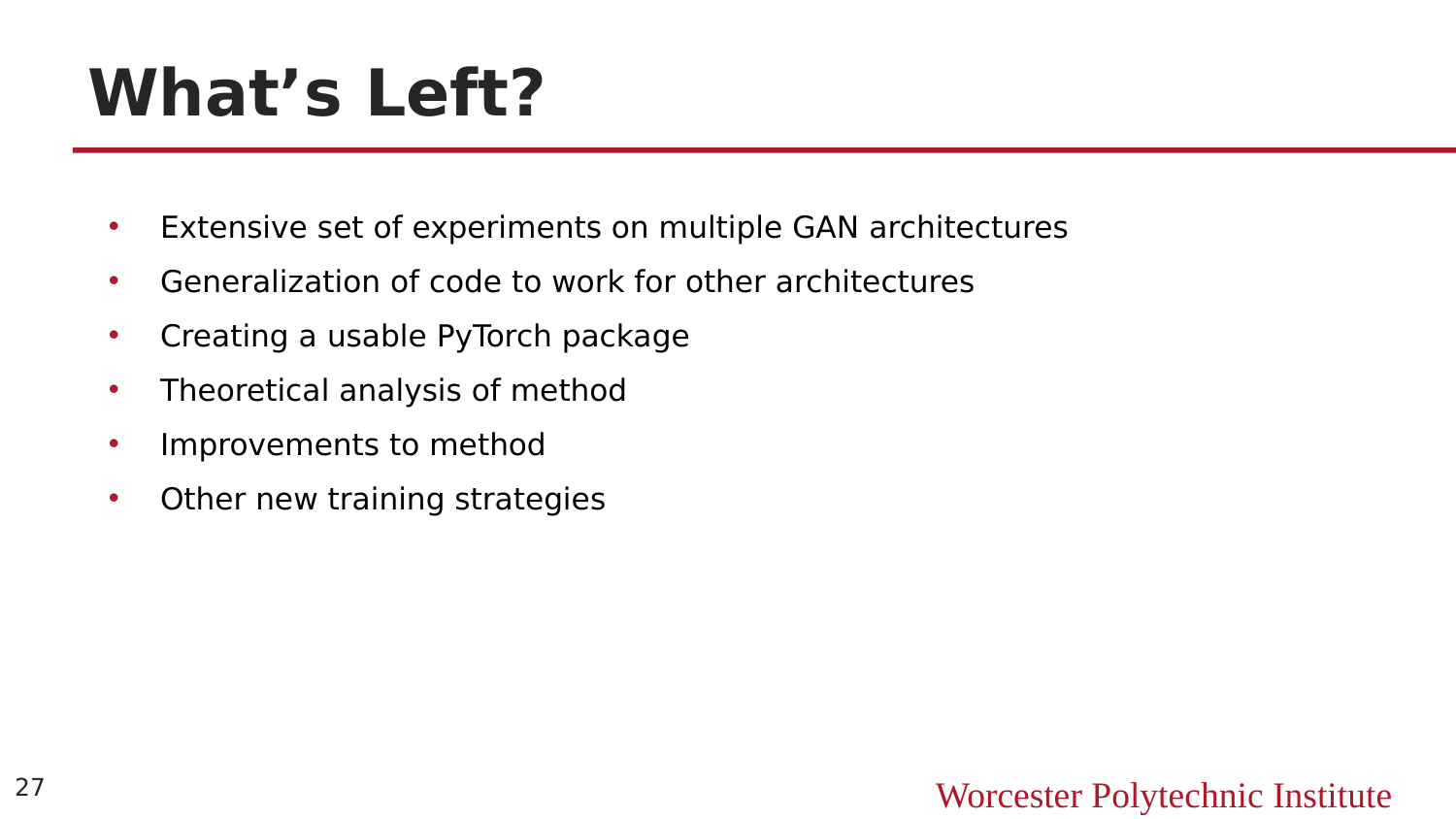

# What’s Left?
Extensive set of experiments on multiple GAN architectures
Generalization of code to work for other architectures
Creating a usable PyTorch package
Theoretical analysis of method
Improvements to method
Other new training strategies
27